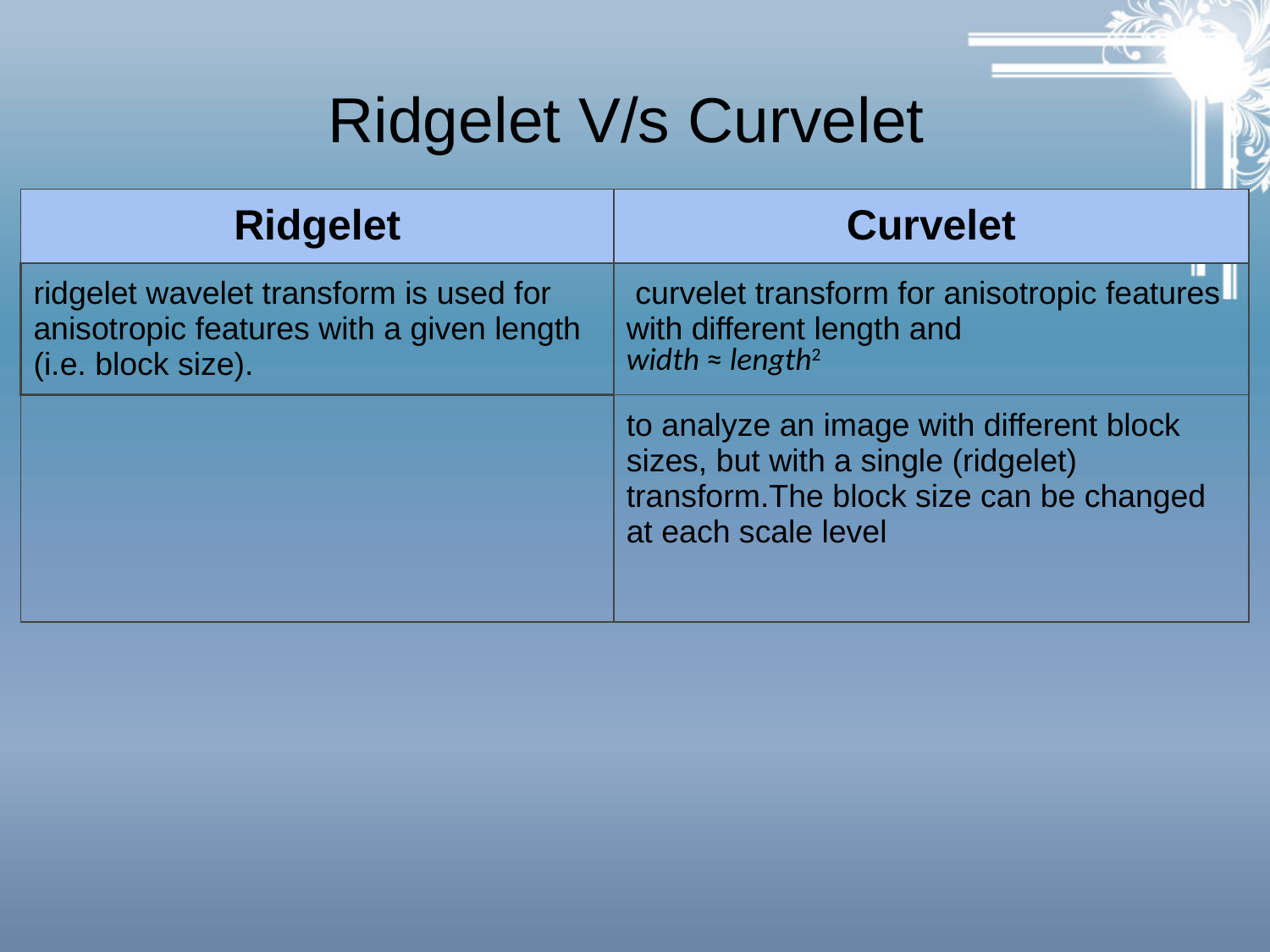

# Ridgelet V/s Curvelet
| Ridgelet | Curvelet |
| --- | --- |
| ridgelet wavelet transform is used for anisotropic features with a given length (i.e. block size). | curvelet transform for anisotropic features with different length and width ≈ length2 |
|  | to analyze an image with different block sizes, but with a single (ridgelet) transform.The block size can be changed at each scale level |